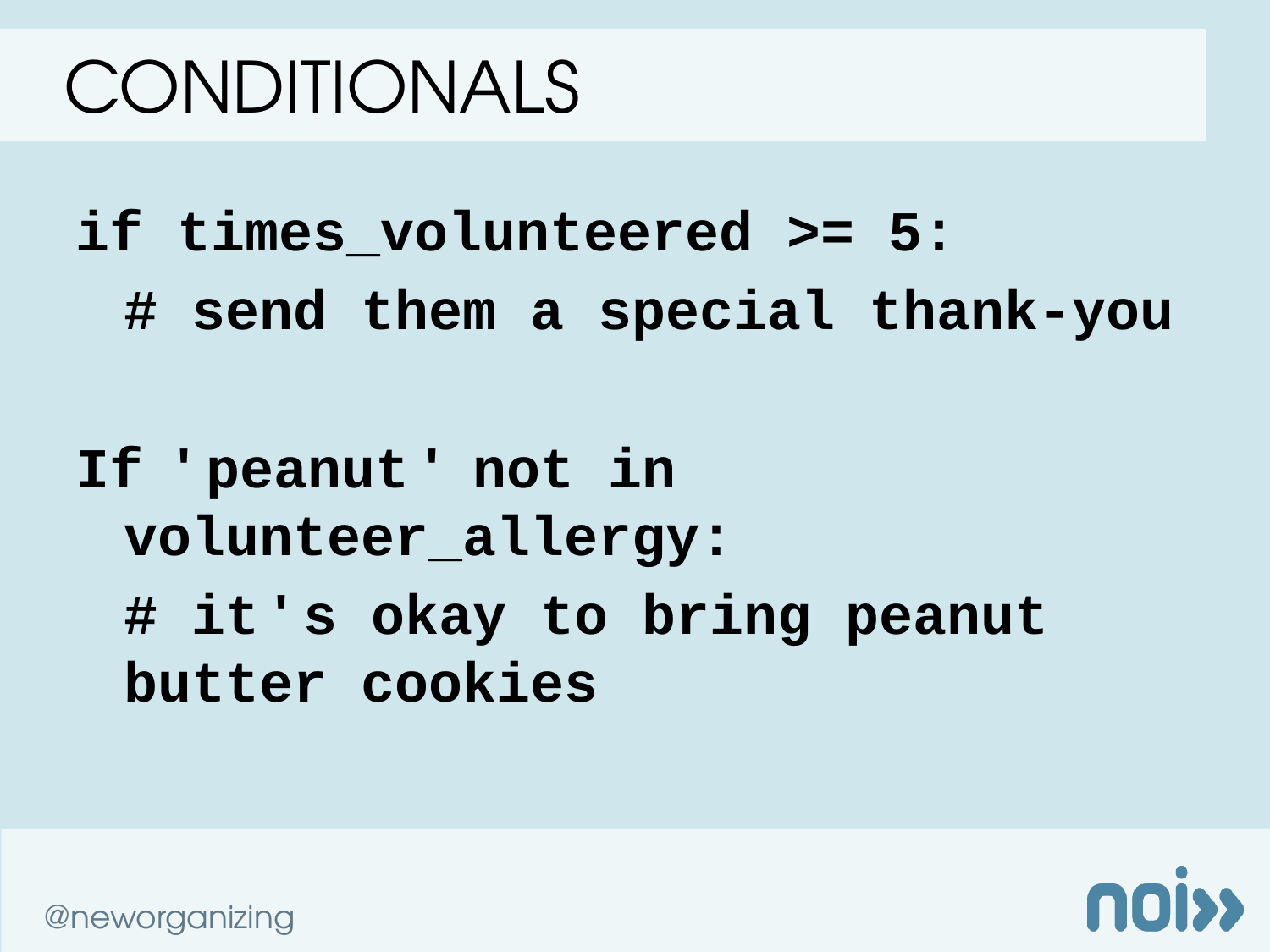

cONDITIONALS
if times_volunteered >= 5:
	# send them a special thank-you

If ' peanut ' not in volunteer_allergy:
	# it ' s okay to bring peanut butter cookies